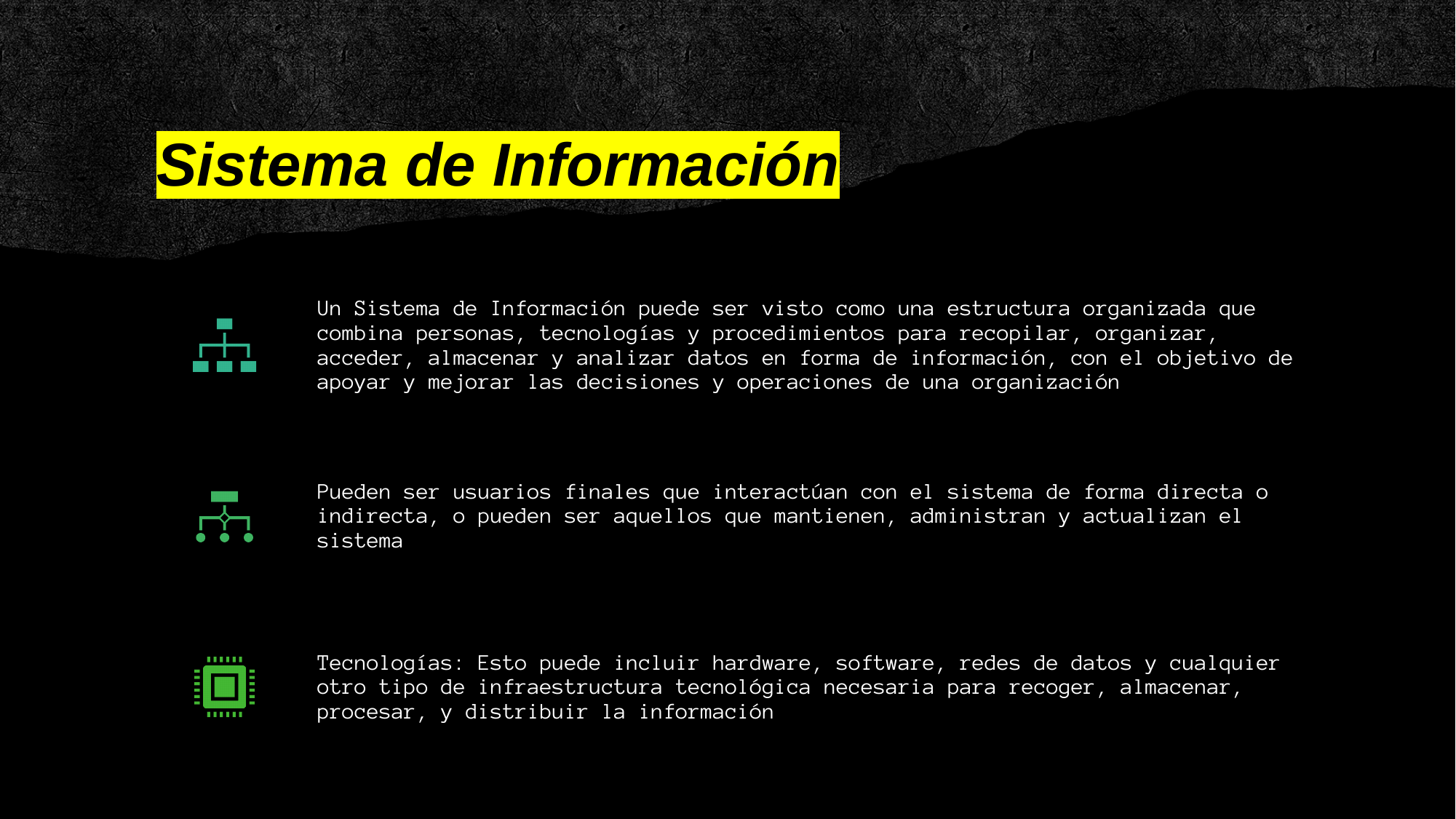

# Sistema de Información
Un Sistema de Información puede ser visto como una estructura organizada que combina personas, tecnologías y procedimientos para recopilar, organizar, acceder, almacenar y analizar datos en forma de información, con el objetivo de apoyar y mejorar las decisiones y operaciones de una organización
Pueden ser usuarios finales que interactúan con el sistema de forma directa o indirecta, o pueden ser aquellos que mantienen, administran y actualizan el sistema
Tecnologías: Esto puede incluir hardware, software, redes de datos y cualquier otro tipo de infraestructura tecnológica necesaria para recoger, almacenar, procesar, y distribuir la información